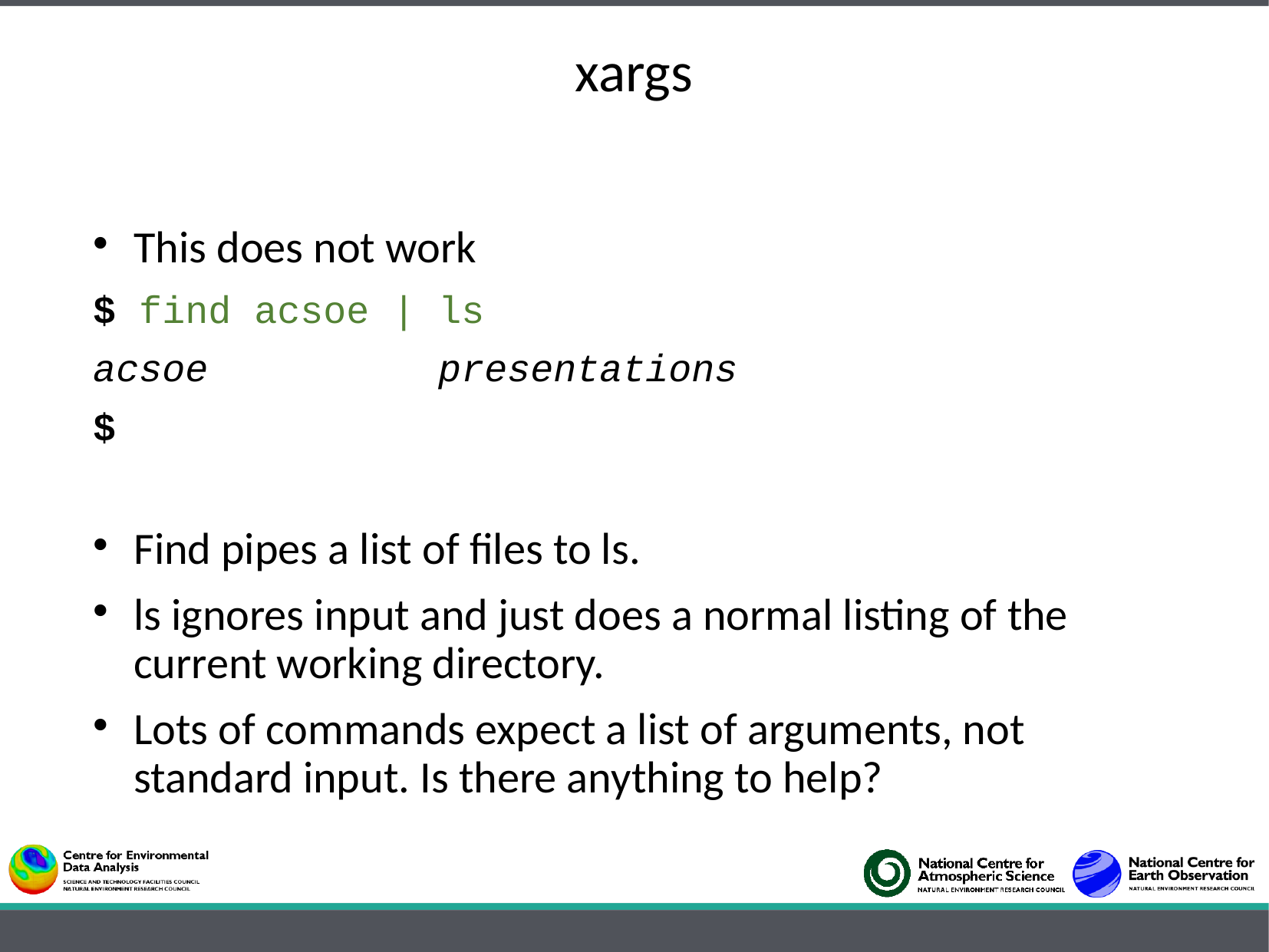

# xargs
This does not work
$ find acsoe | ls
acsoe		presentations
$

Find pipes a list of files to ls.
ls ignores input and just does a normal listing of the current working directory.
Lots of commands expect a list of arguments, not standard input. Is there anything to help?